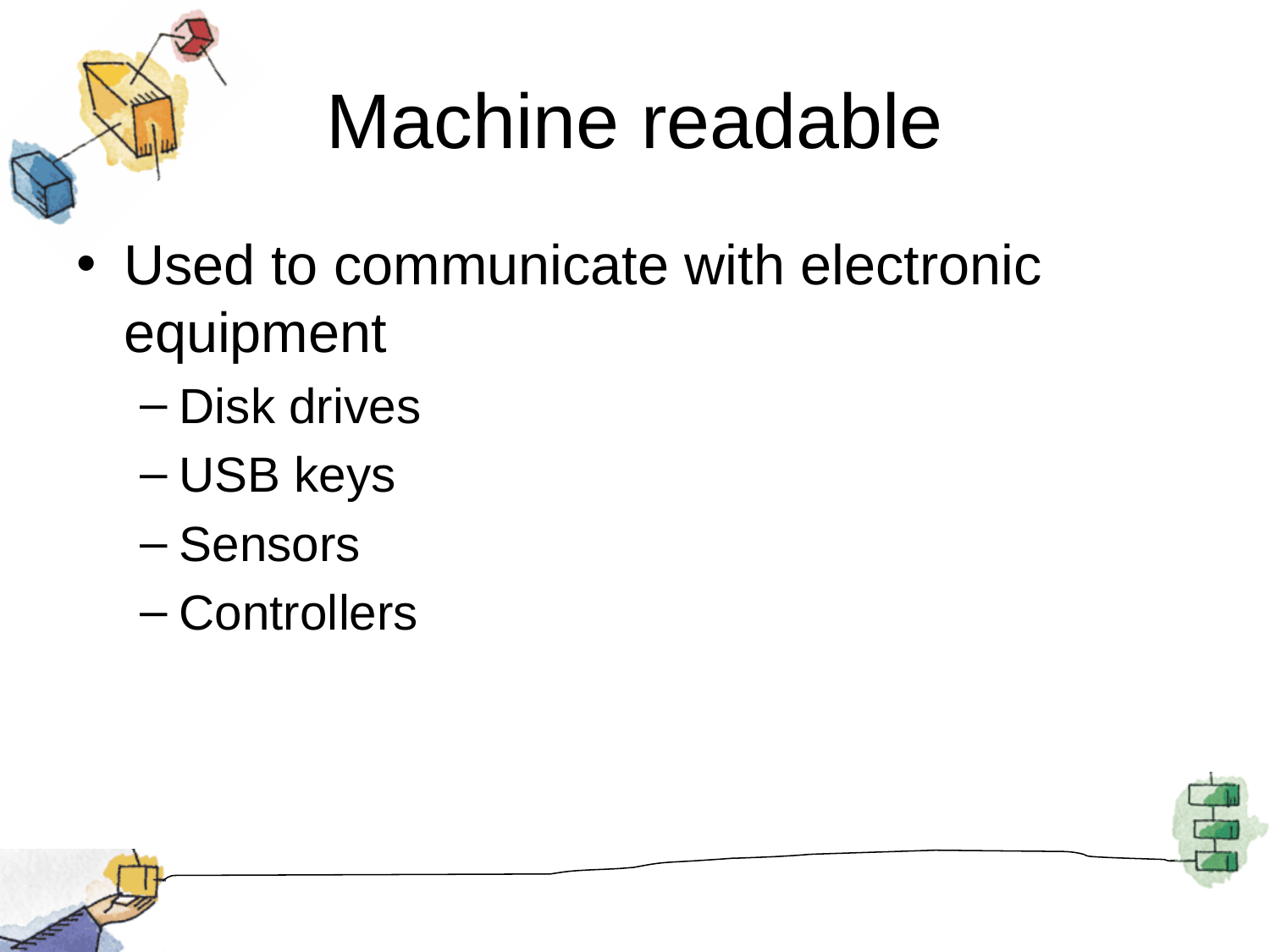

# Machine readable
Used to communicate with electronic equipment
Disk drives
USB keys
Sensors
Controllers